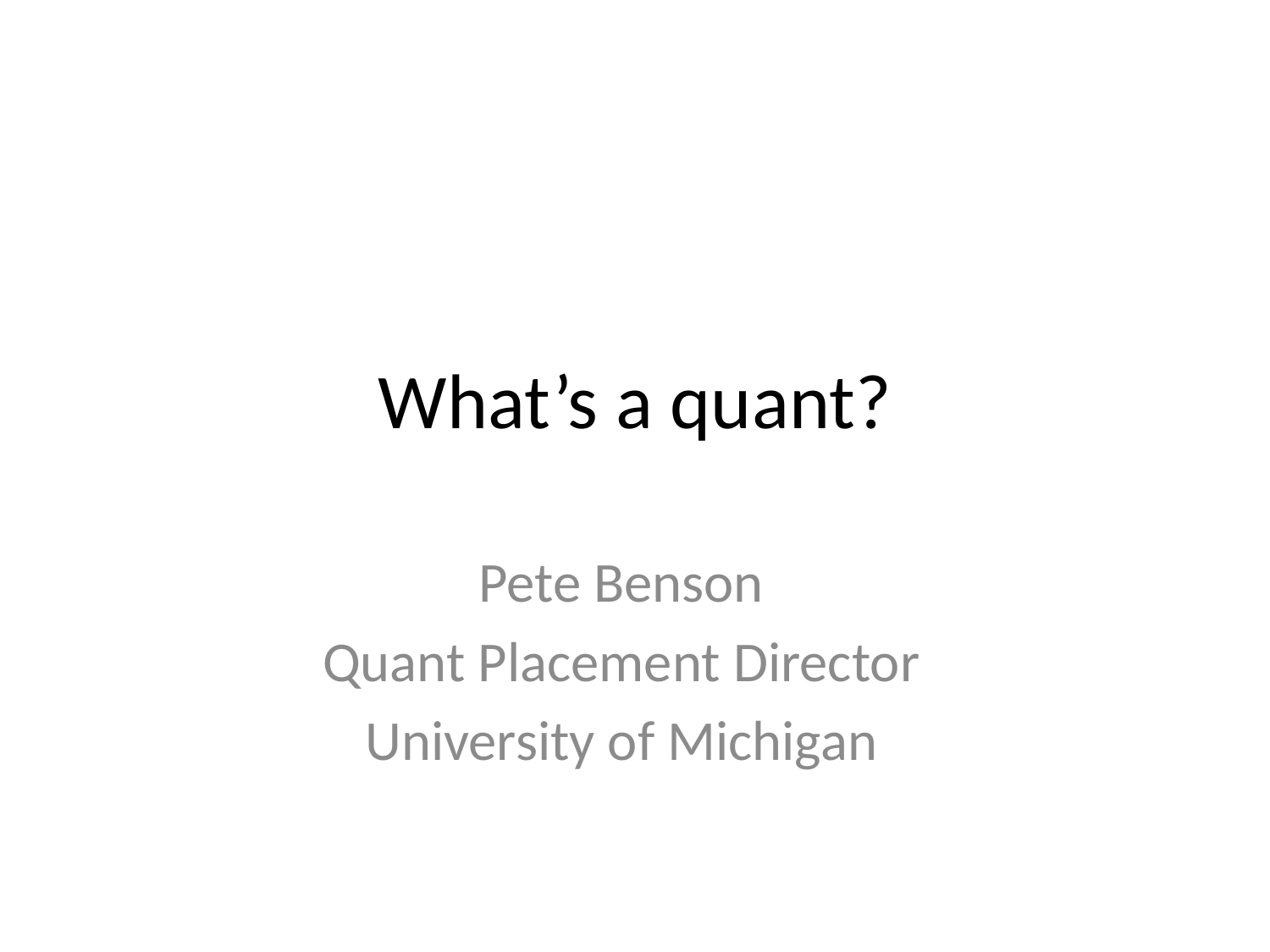

# What’s a quant?
Pete Benson
Quant Placement Director
University of Michigan